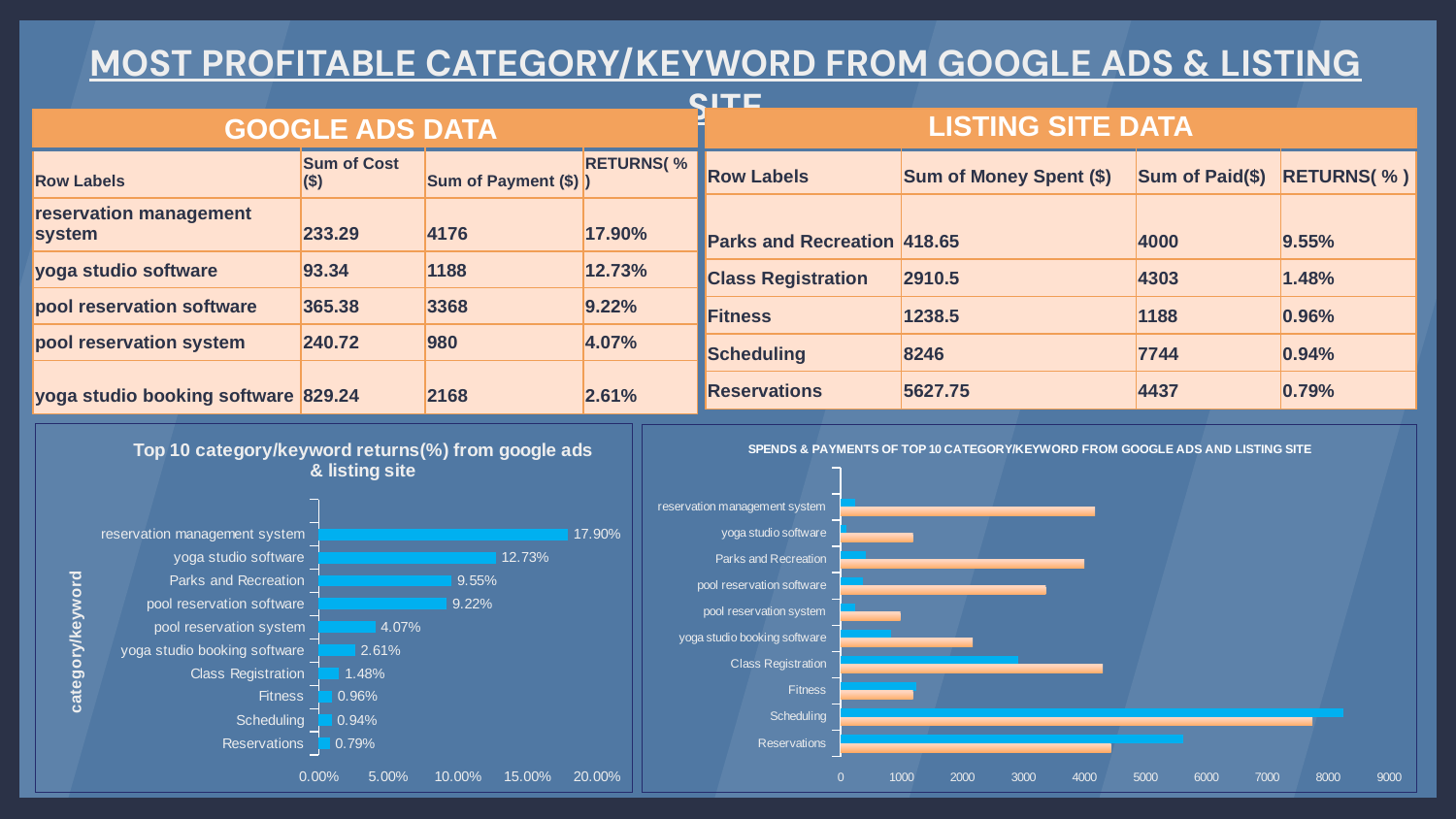

# MOST PROFITABLE CATEGORY/KEYWORD FROM GOOGLE ADS & LISTING SITE
| LISTING SITE DATA |  |  |  |
| --- | --- | --- | --- |
| Row Labels | Sum of Money Spent ($) | Sum of Paid($) | RETURNS( % ) |
| Parks and Recreation | 418.65 | 4000 | 9.55% |
| Class Registration | 2910.5 | 4303 | 1.48% |
| Fitness | 1238.5 | 1188 | 0.96% |
| Scheduling | 8246 | 7744 | 0.94% |
| Reservations | 5627.75 | 4437 | 0.79% |
| GOOGLE ADS DATA |  |  |  |
| --- | --- | --- | --- |
| Row Labels | Sum of Cost ($) | Sum of Payment ($) | RETURNS( % ) |
| reservation management system | 233.29 | 4176 | 17.90% |
| yoga studio software | 93.34 | 1188 | 12.73% |
| pool reservation software | 365.38 | 3368 | 9.22% |
| pool reservation system | 240.72 | 980 | 4.07% |
| yoga studio booking software | 829.24 | 2168 | 2.61% |

### Chart: Top 10 category/keyword returns(%) from google ads & listing site

| Category | RETURNS(%) |
|---|---|
|  | None |
| reservation management system | 17.9004672296284 |
| yoga studio software | 12.727662309835 |
| Parks and Recreation | 9.55452048250329 |
| pool reservation software | 9.21780064590289 |
| pool reservation system | 4.07111997341309 |
| yoga studio booking software | 2.61444213979065 |
| Class Registration | 1.47844013056176 |
| Fitness | 0.959224868792895 |
| Scheduling | 0.939121998544749 |
| Reservations | 0.788414552885257 |

### Chart: SPENDS & PAYMENTS OF TOP 10 CATEGORY/KEYWORD FROM GOOGLE ADS AND LISTING SITE

| Category | SPENDS($) | PAYMENTS($) |
|---|---|---|
|  | None | None |
| reservation management system | 233.29 | 4176.0 |
| yoga studio software | 93.34 | 1188.0 |
| Parks and Recreation | 418.65 | 4000.0 |
| pool reservation software | 365.38 | 3368.0 |
| pool reservation system | 240.72 | 980.0 |
| yoga studio booking software | 829.24 | 2168.0 |
| Class Registration | 2910.5 | 4303.0 |
| Fitness | 1238.5 | 1188.0 |
| Scheduling | 8246.0 | 7744.0 |
| Reservations | 5627.75 | 4437.0 |